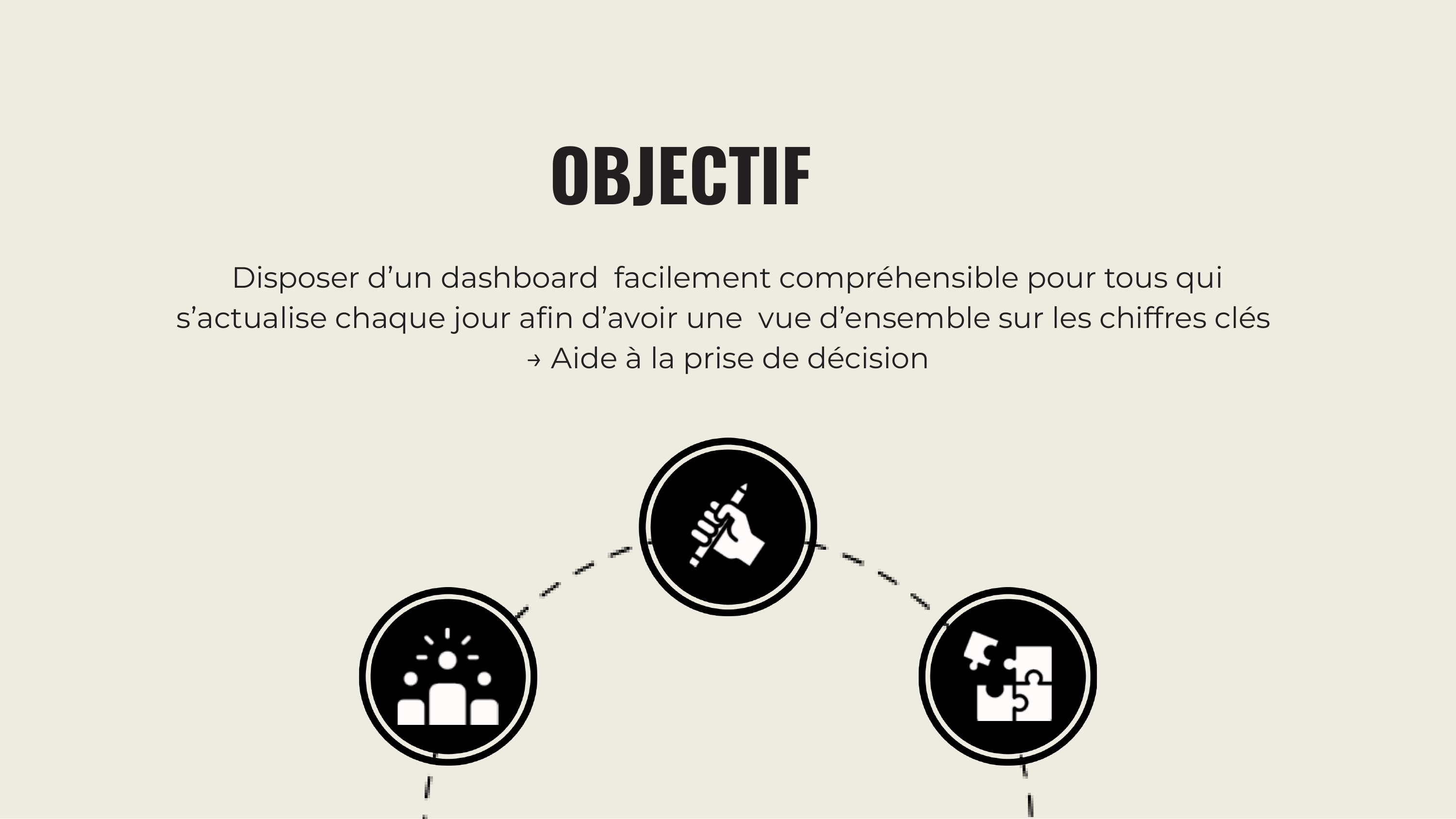

OBJECTIF
Disposer d’un dashboard  facilement compréhensible pour tous qui s’actualise chaque jour afin d’avoir une  vue d’ensemble sur les chiffres clés
→ Aide à la prise de décision